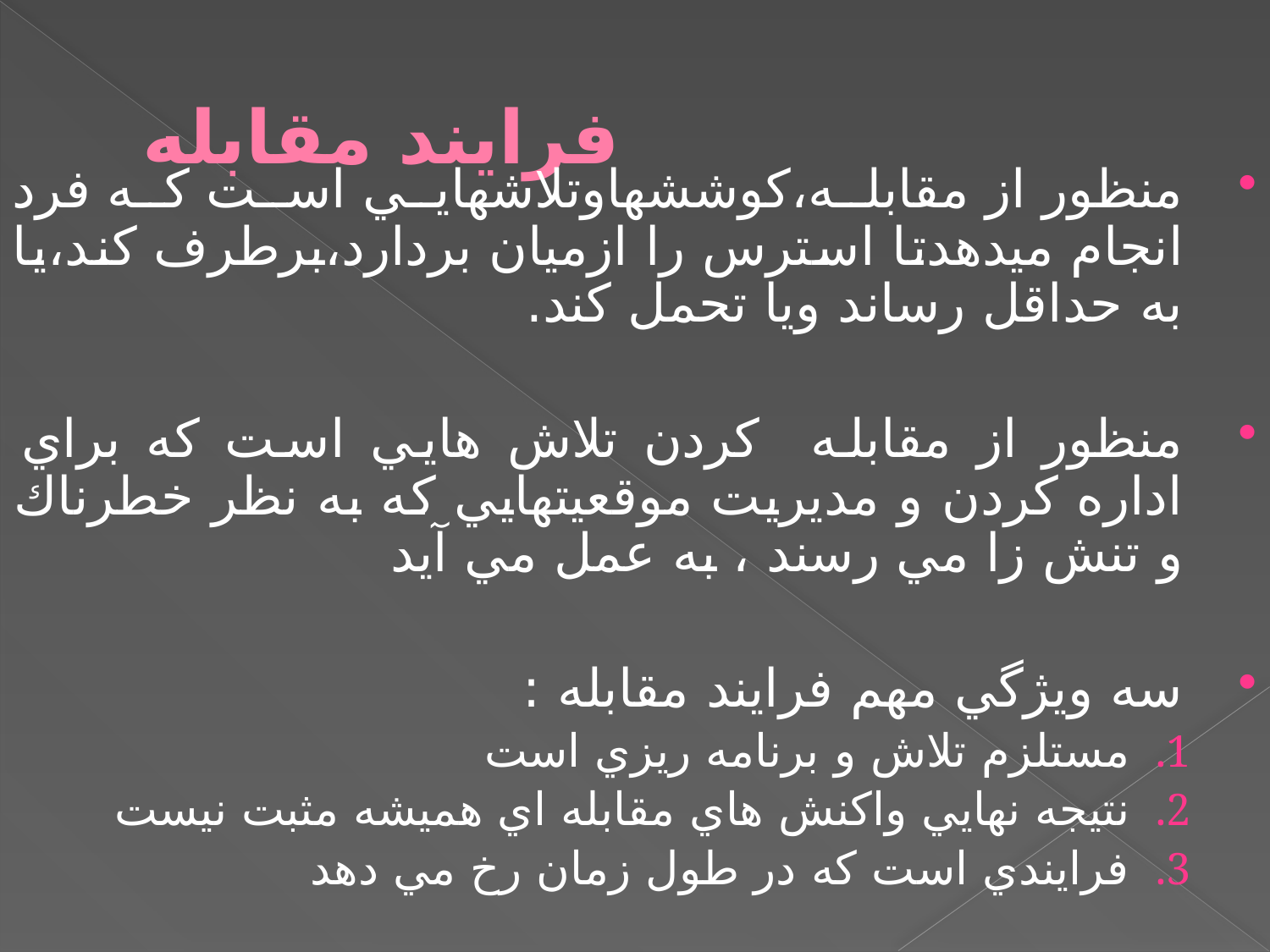

# فرايند مقابله
منظور از مقابله،كوششهاوتلاشهايي است كه فرد انجام ميدهدتا استرس را ازميان بردارد،برطرف كند،يا به حداقل رساند ويا تحمل كند.

منظور از مقابله  كردن تلاش هايي است كه براي اداره كردن و مديريت موقعيتهايي كه به نظر خطرناك و تنش زا مي رسند ، به عمل مي آيد

سه ويژگي مهم فرايند مقابله :
مستلزم تلاش و برنامه ريزي است
نتيجه نهايي واكنش هاي مقابله اي هميشه مثبت نيست
فرايندي است كه در طول زمان رخ مي دهد